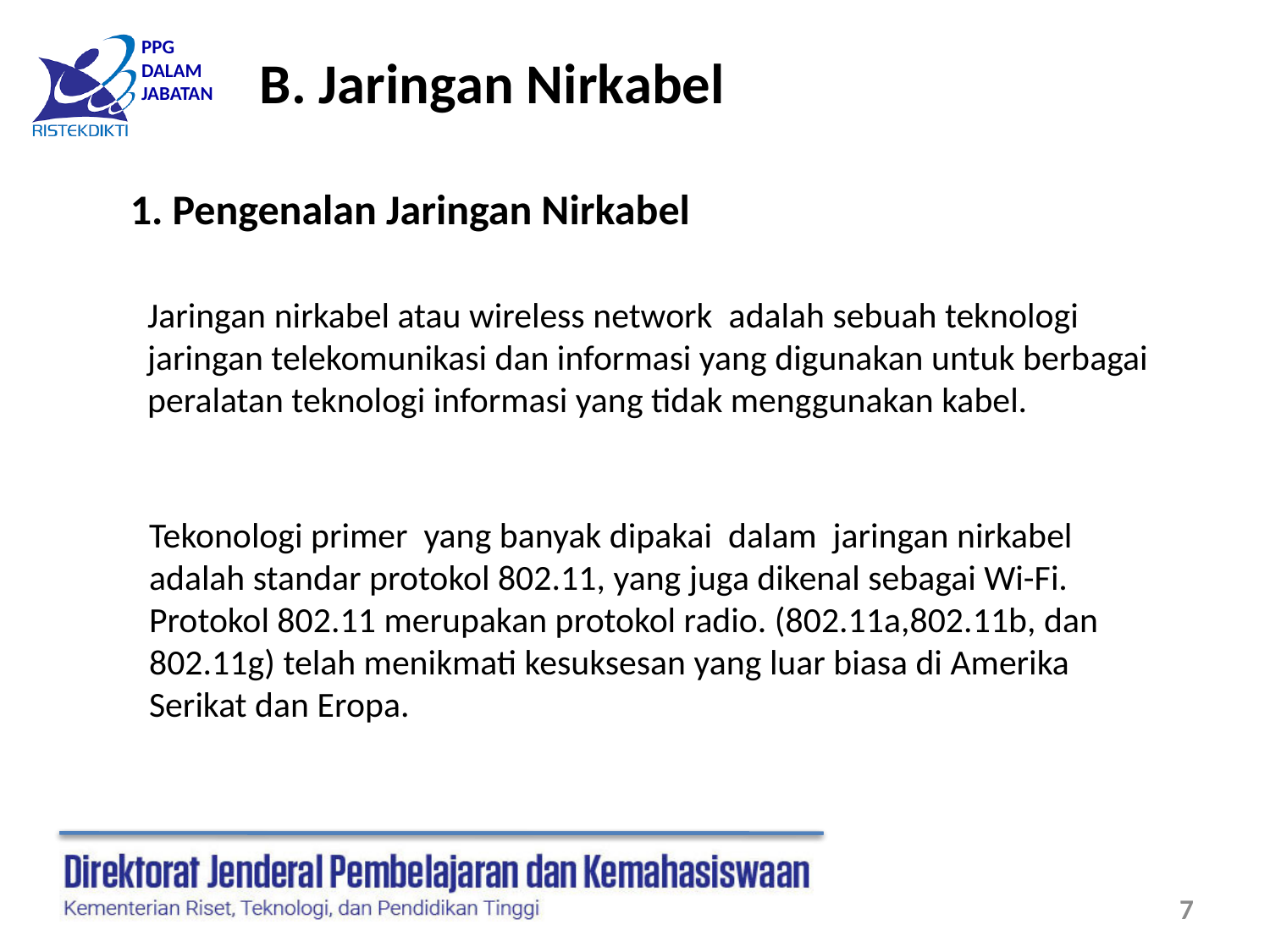

B. Jaringan Nirkabel
1. Pengenalan Jaringan Nirkabel
Jaringan nirkabel atau wireless network  adalah sebuah teknologi jaringan telekomunikasi dan informasi yang digunakan untuk berbagai peralatan teknologi informasi yang tidak menggunakan kabel.
Tekonologi primer  yang banyak dipakai  dalam  jaringan nirkabel adalah standar protokol 802.11, yang juga dikenal sebagai Wi-Fi. Protokol 802.11 merupakan protokol radio. (802.11a,802.11b, dan 802.11g) telah menikmati kesuksesan yang luar biasa di Amerika Serikat dan Eropa.
7